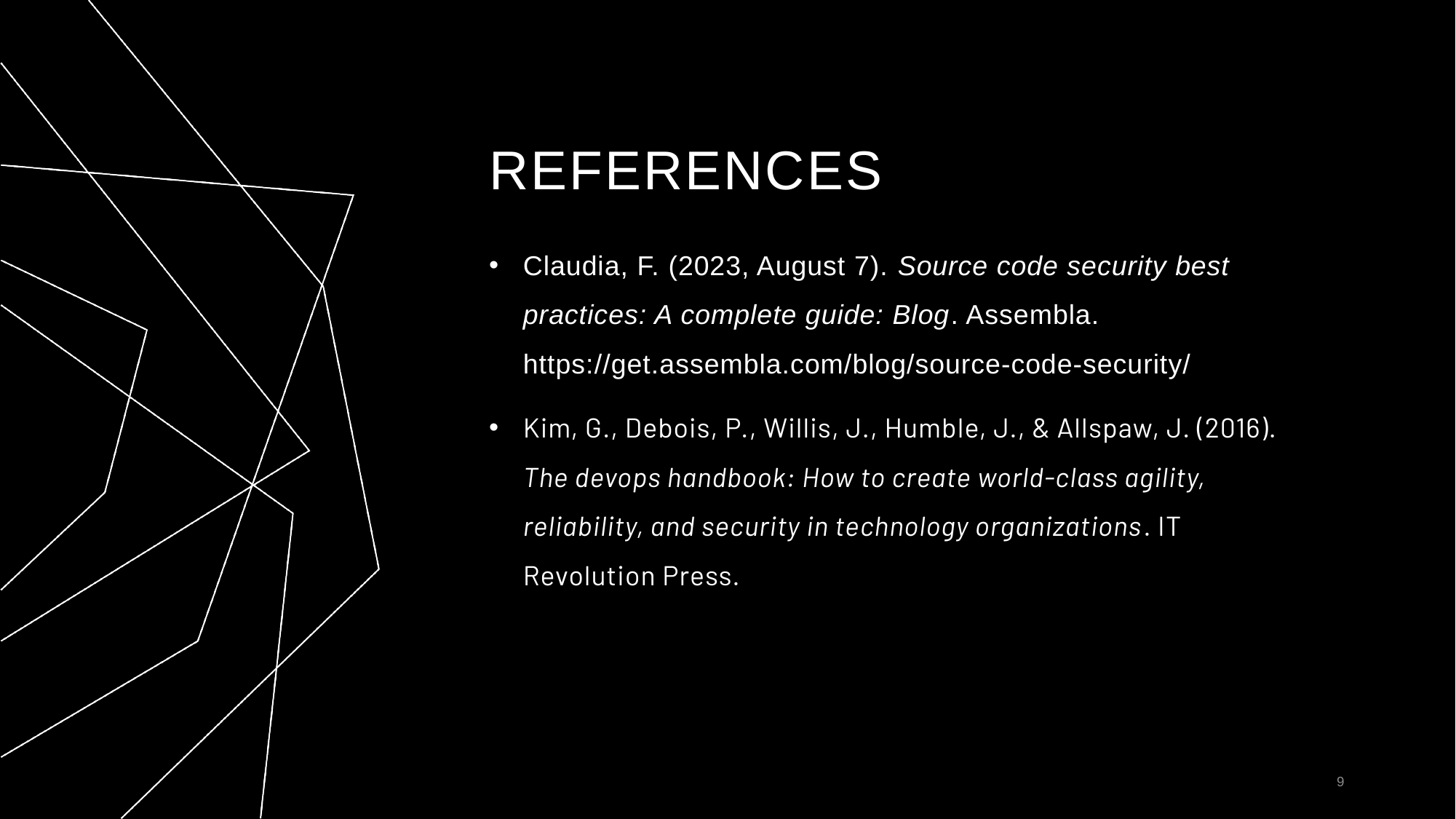

# References
Claudia, F. (2023, August 7). Source code security best practices: A complete guide: Blog. Assembla. https://get.assembla.com/blog/source-code-security/
Kim, G., Debois, P., Willis, J., Humble, J., & Allspaw, J. (2016). The devops handbook: How to create world-class agility, reliability, and security in technology organizations. IT Revolution Press.

9